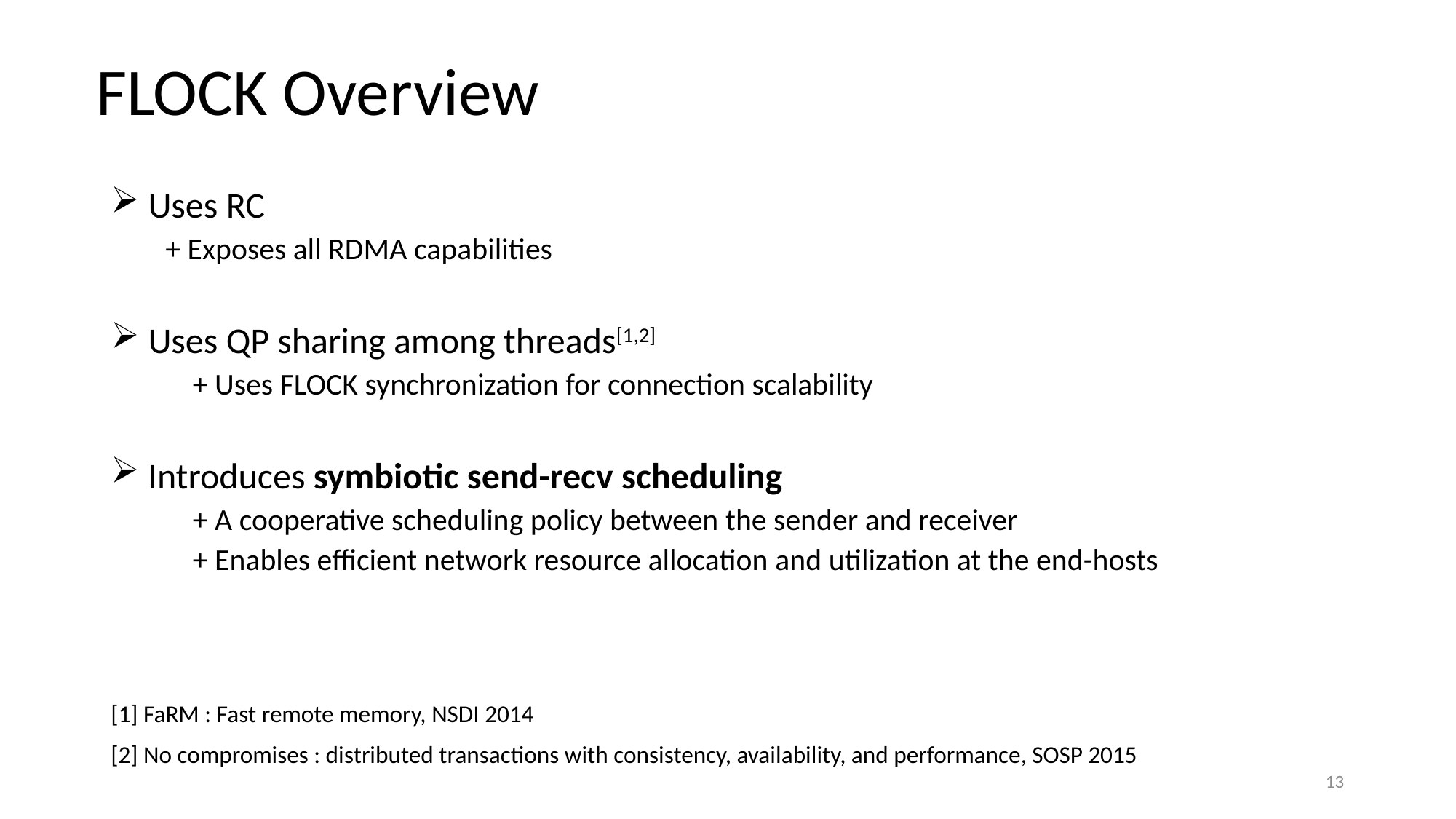

# FLOCK Overview
 Uses RC
+ Exposes all RDMA capabilities

 Uses QP sharing among threads[1,2]
+ Uses FLOCK synchronization for connection scalability

 Introduces symbiotic send-recv scheduling
+ A cooperative scheduling policy between the sender and receiver
+ Enables efficient network resource allocation and utilization at the end-hosts

[1] FaRM : Fast remote memory, NSDI 2014
[2] No compromises : distributed transactions with consistency, availability, and performance, SOSP 2015
13